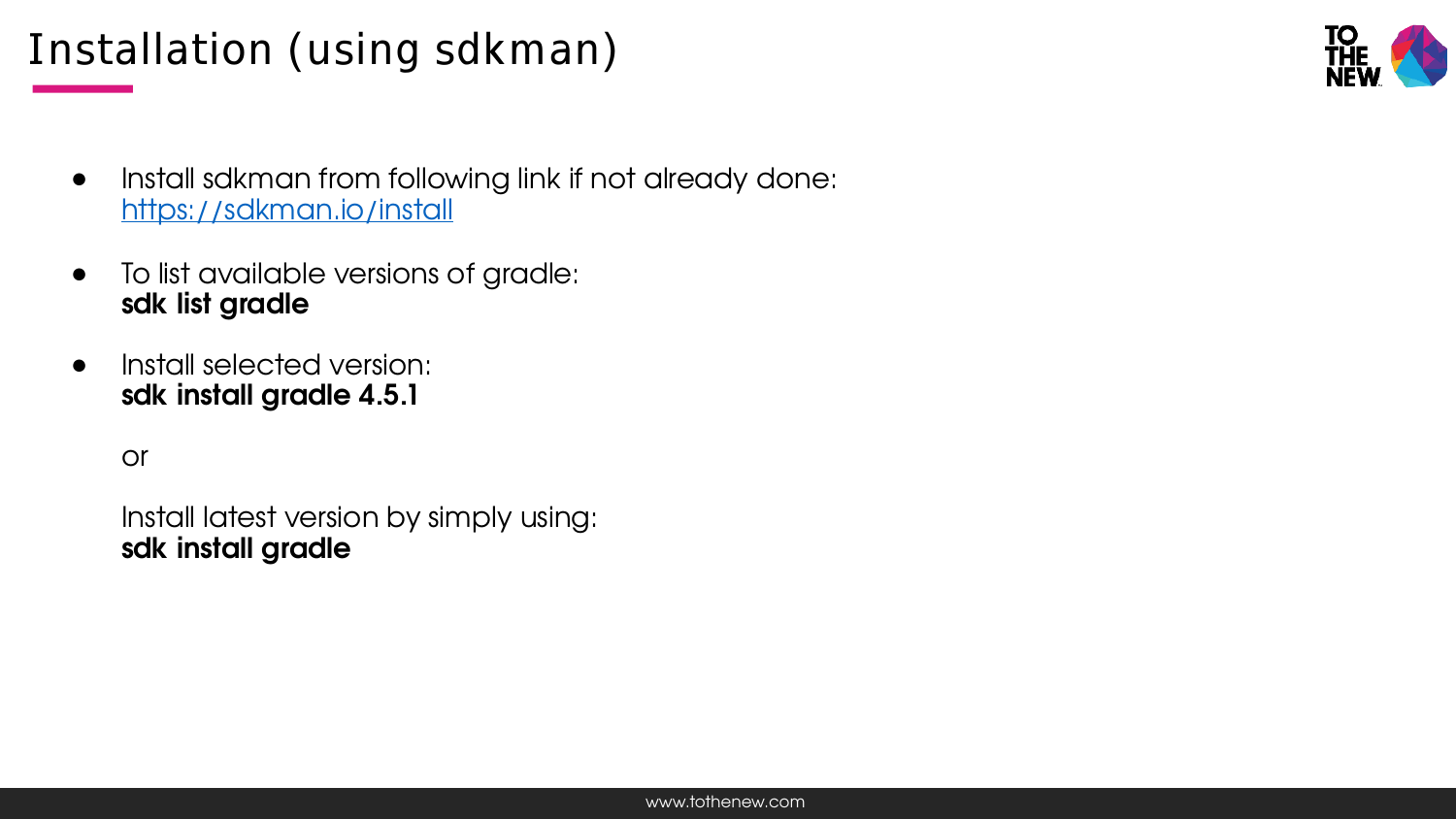

# Installation (using sdkman)
Install sdkman from following link if not already done:
https://sdkman.io/install
To list available versions of gradle:
sdk list gradle
Install selected version:
sdk install gradle 4.5.1
or
Install latest version by simply using:
sdk install gradle